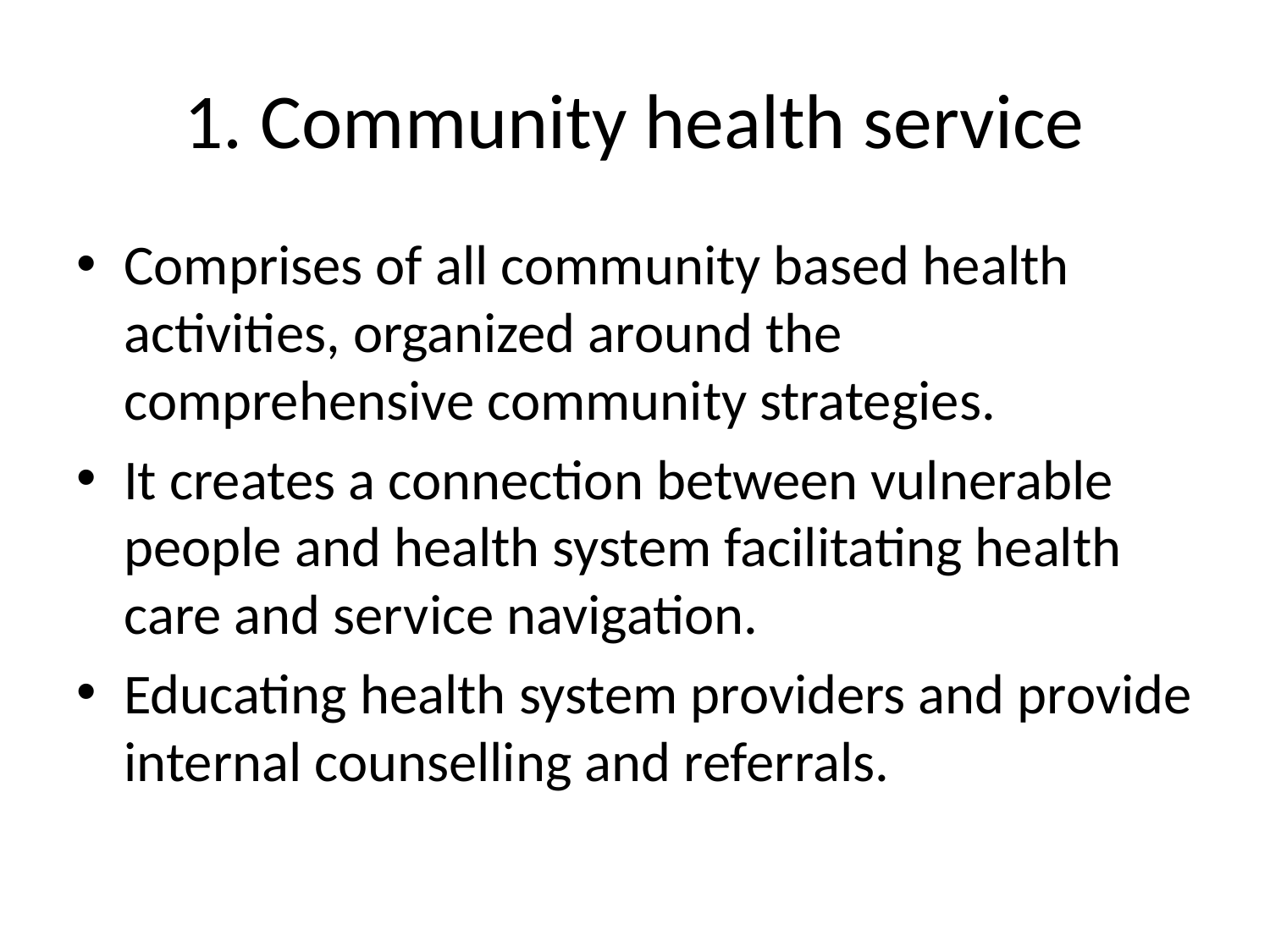

# 1. Community health service
Comprises of all community based health activities, organized around the comprehensive community strategies.
It creates a connection between vulnerable people and health system facilitating health care and service navigation.
Educating health system providers and provide internal counselling and referrals.